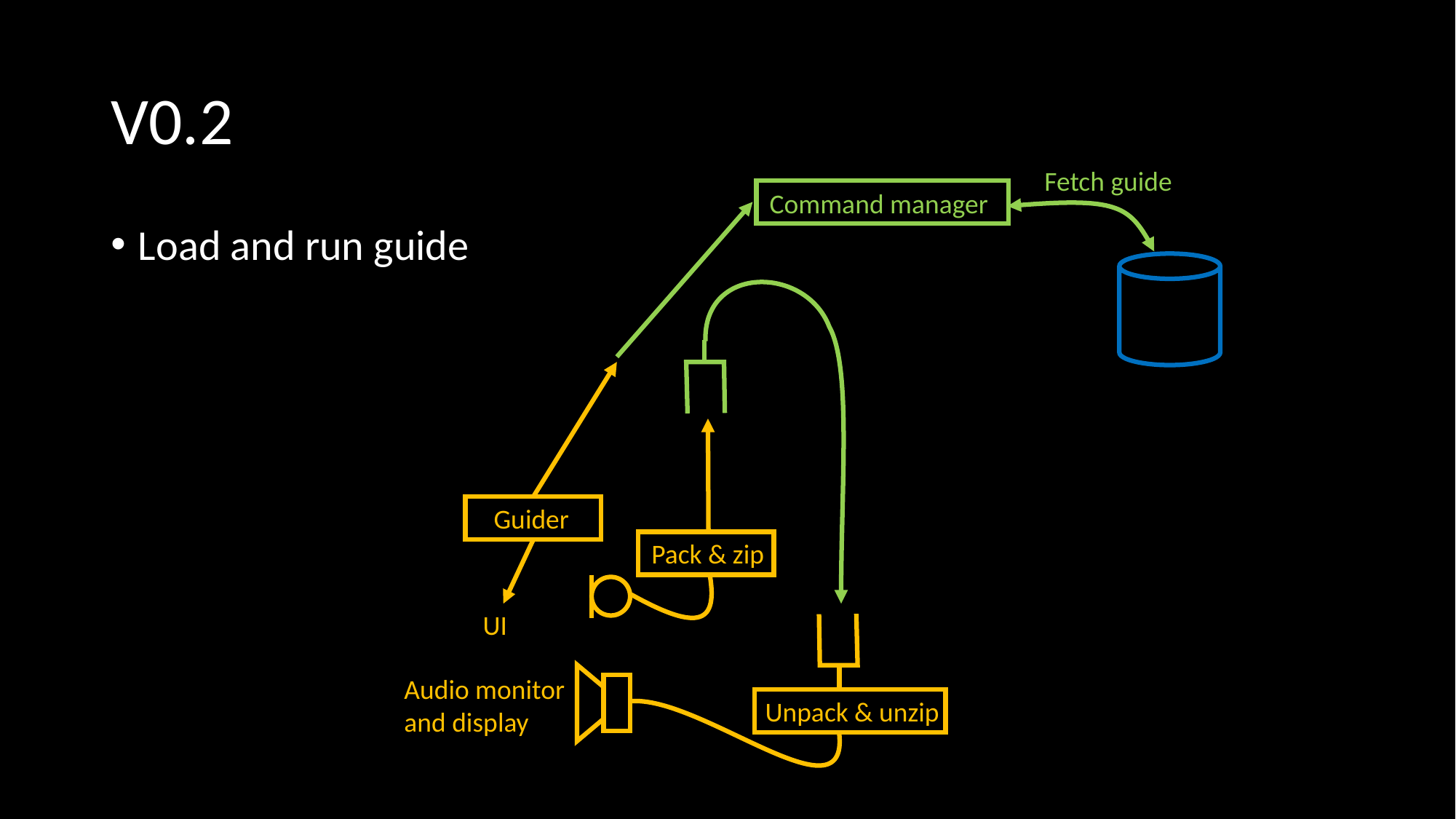

# V0.2
Fetch guide

Command manager

Load and run guide

Guider

Pack & zip

UI

Audio monitor
and display

Unpack & unzip